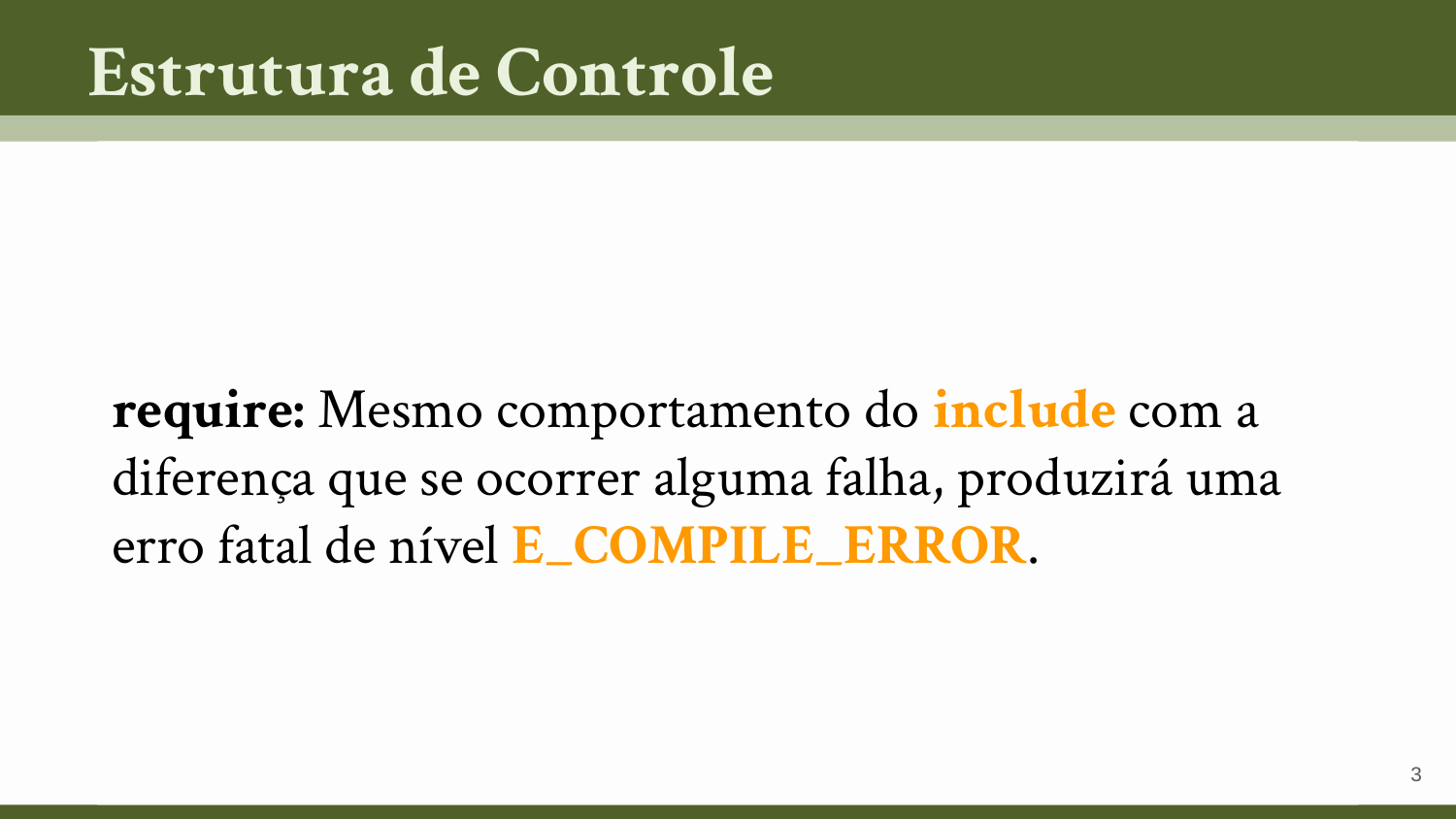

Estrutura de Controle

require: Mesmo comportamento do include com a diferença que se ocorrer alguma falha, produzirá uma erro fatal de nível E_COMPILE_ERROR.

3